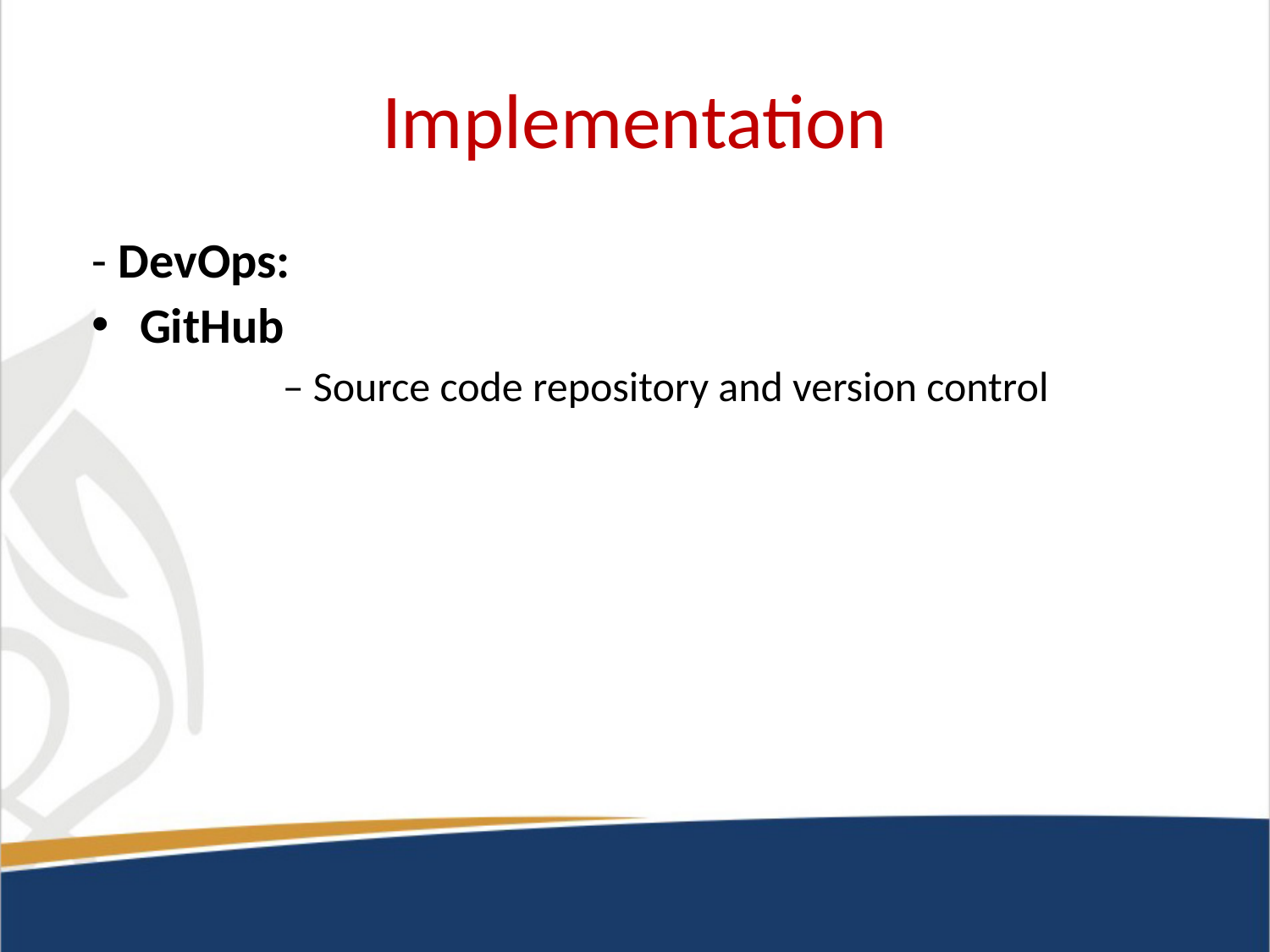

# Implementation
- DevOps:
GitHub
	– Source code repository and version control